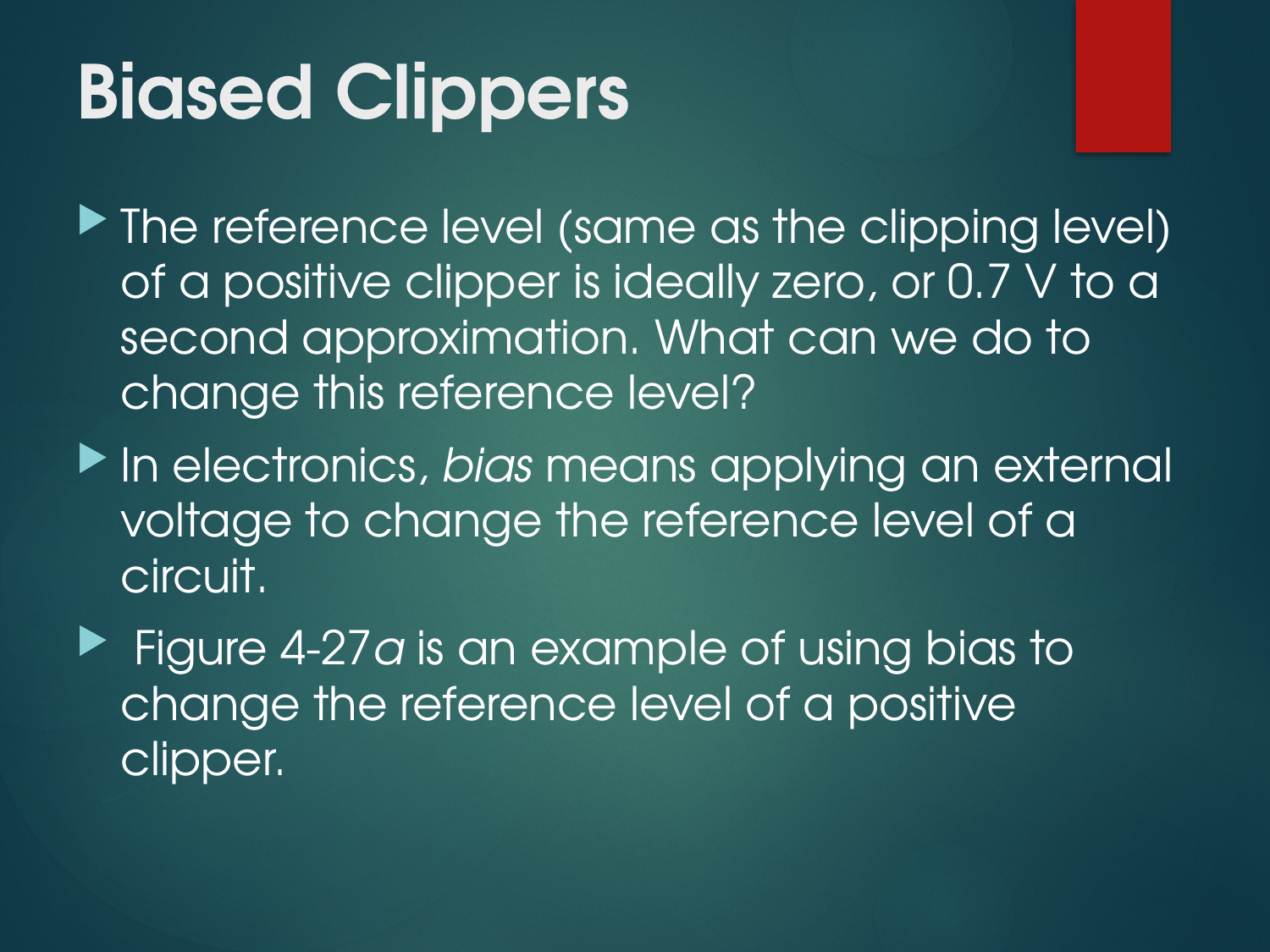

# Biased Clippers
The reference level (same as the clipping level) of a positive clipper is ideally zero, or 0.7 V to a second approximation. What can we do to change this reference level?
In electronics, bias means applying an external voltage to change the reference level of a circuit.
 Figure 4-27a is an example of using bias to change the reference level of a positive clipper.